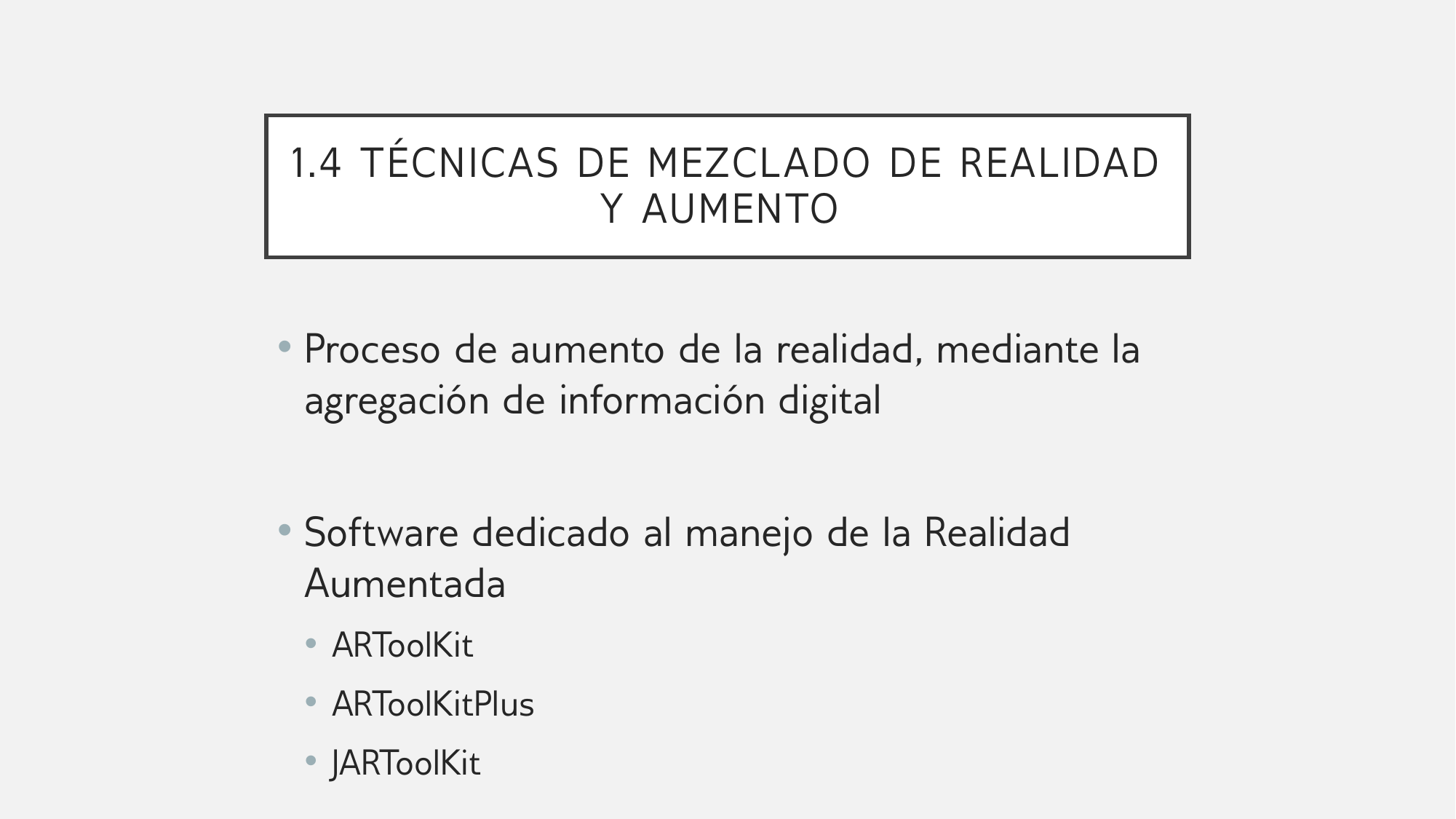

# 1.4 Técnicas de mezclado de realidad y aumento
Proceso de aumento de la realidad, mediante la agregación de información digital

Software dedicado al manejo de la Realidad Aumentada
ARToolKit
ARToolKitPlus
JARToolKit